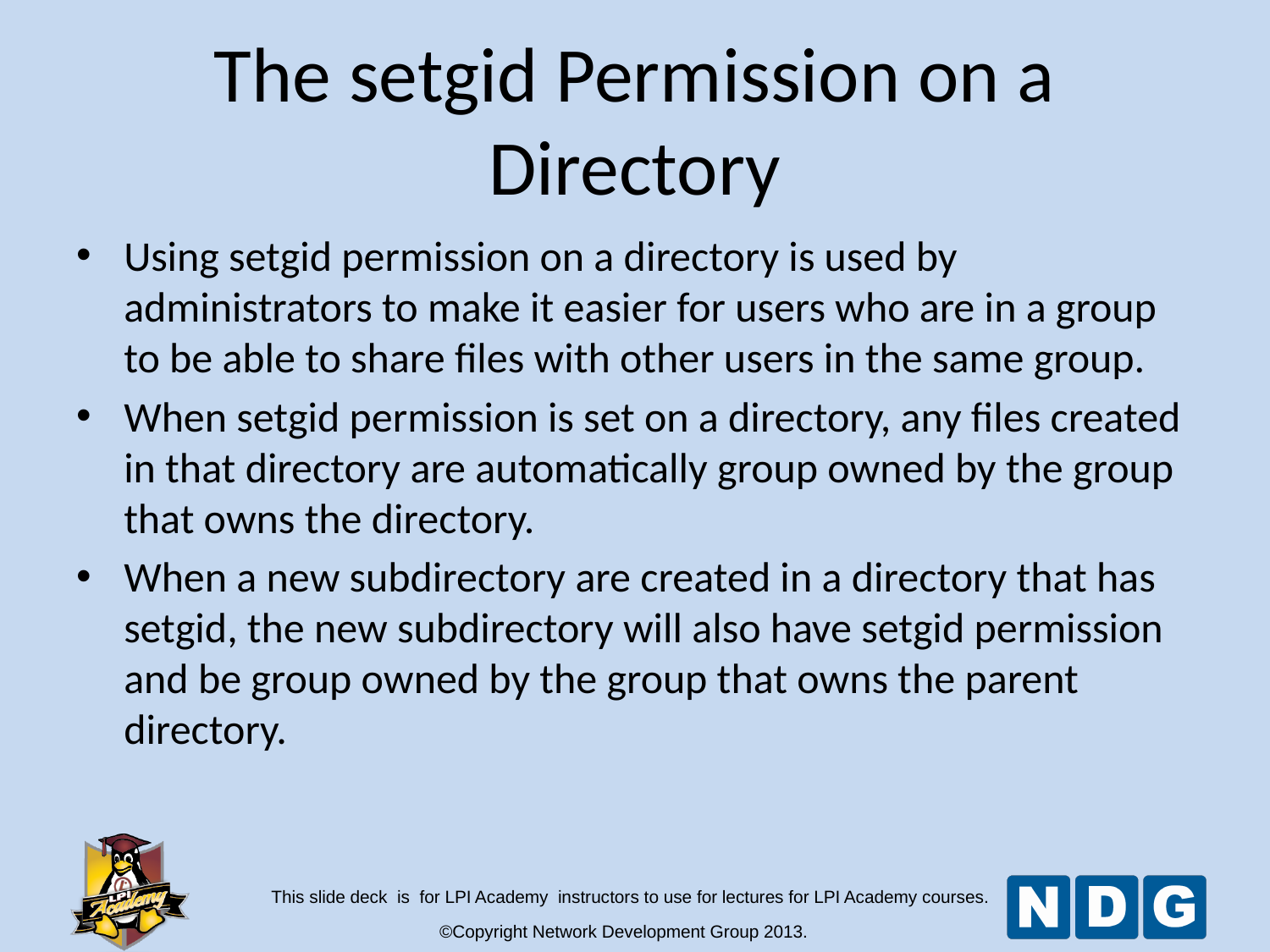

The setgid Permission on a Directory
Using setgid permission on a directory is used by administrators to make it easier for users who are in a group to be able to share files with other users in the same group.
When setgid permission is set on a directory, any files created in that directory are automatically group owned by the group that owns the directory.
When a new subdirectory are created in a directory that has setgid, the new subdirectory will also have setgid permission and be group owned by the group that owns the parent directory.